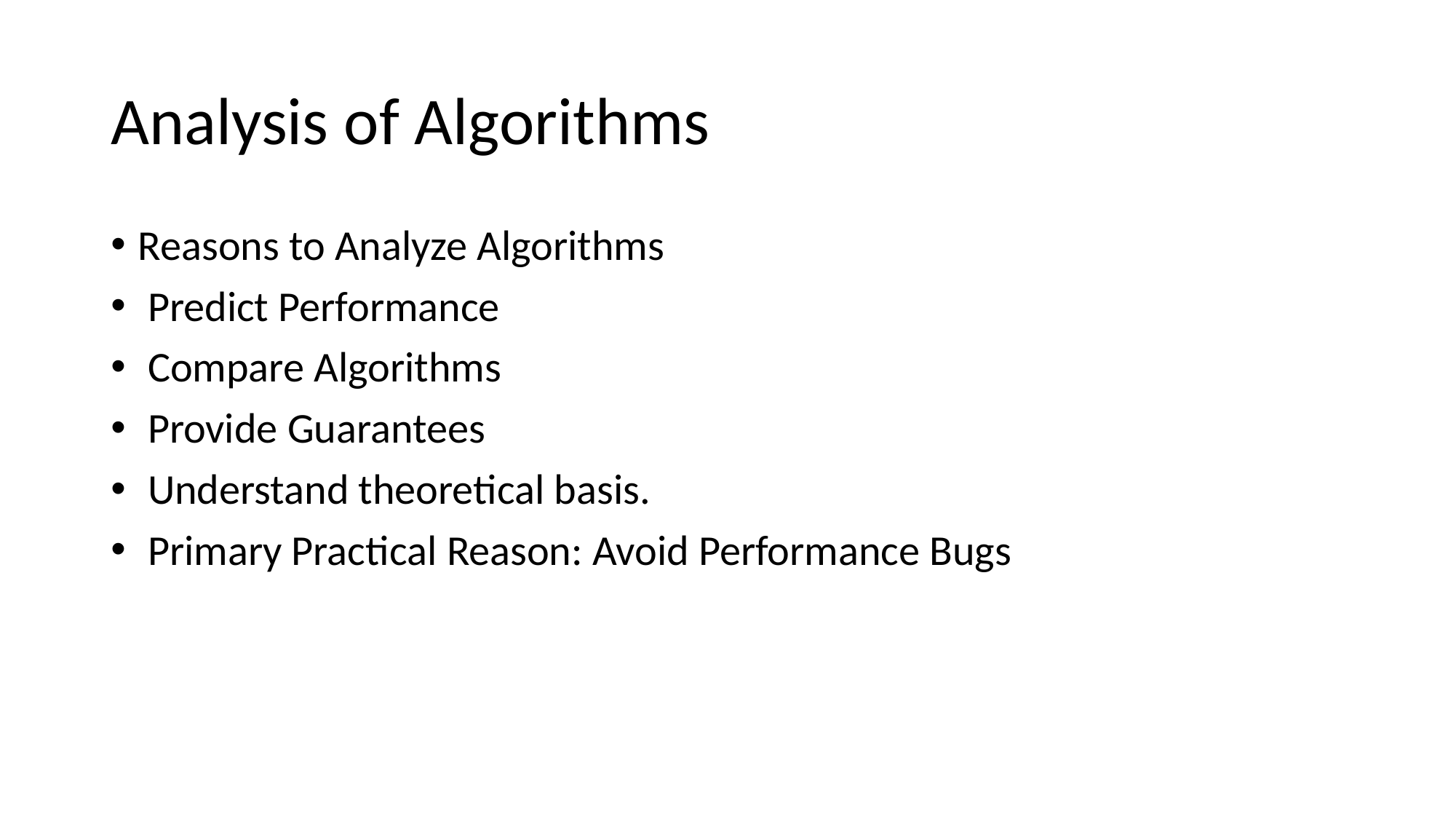

# Analysis of Algorithms
Reasons to Analyze Algorithms
 Predict Performance
 Compare Algorithms
 Provide Guarantees
 Understand theoretical basis.
 Primary Practical Reason: Avoid Performance Bugs